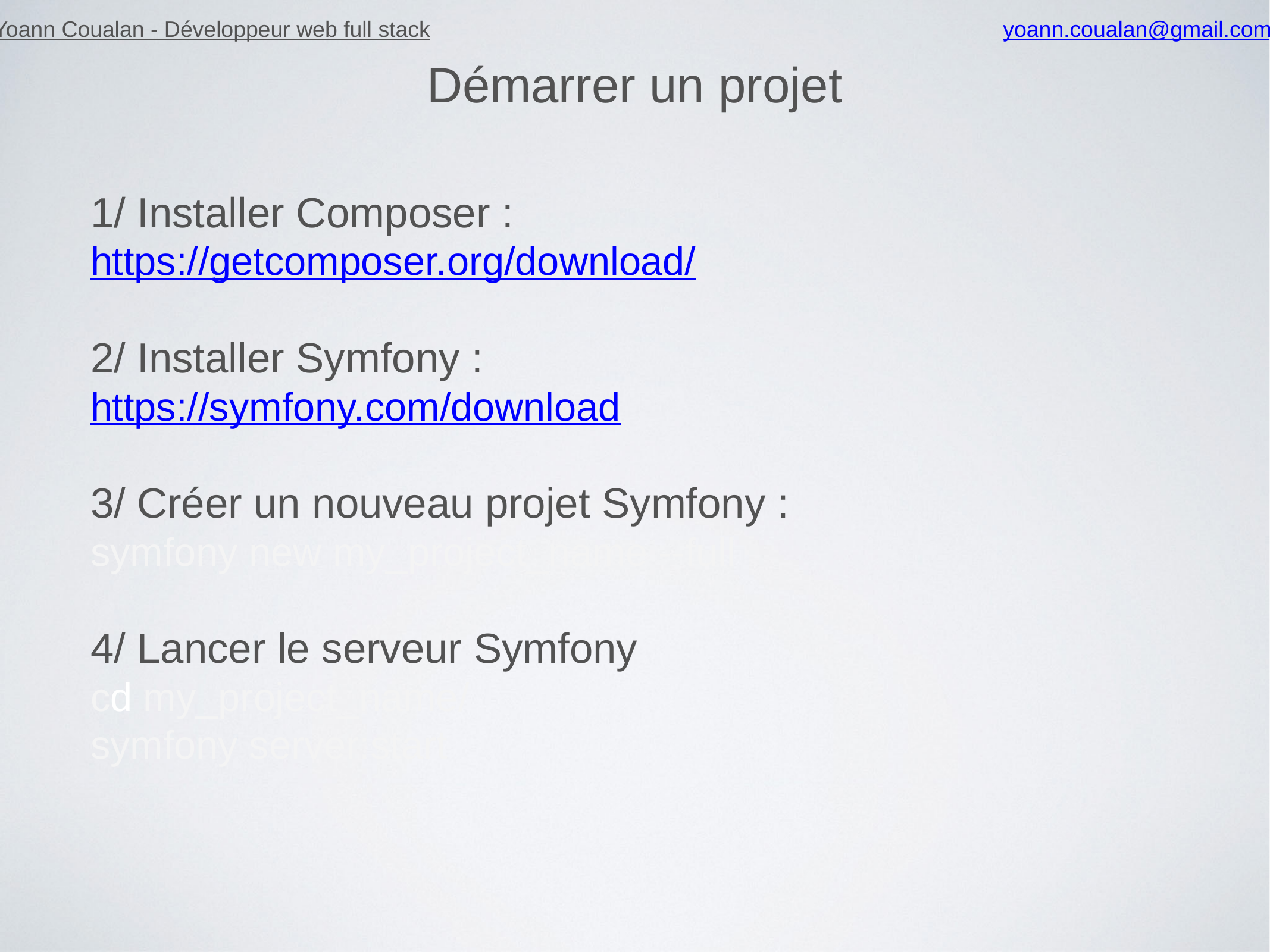

Yoann Coualan - Développeur web full stack
yoann.coualan@gmail.com
Démarrer un projet
1/ Installer Composer :
https://getcomposer.org/download/
2/ Installer Symfony :
https://symfony.com/download
3/ Créer un nouveau projet Symfony :
symfony new my_project_name --full
4/ Lancer le serveur Symfony
cd my_project_name/
symfony server:start